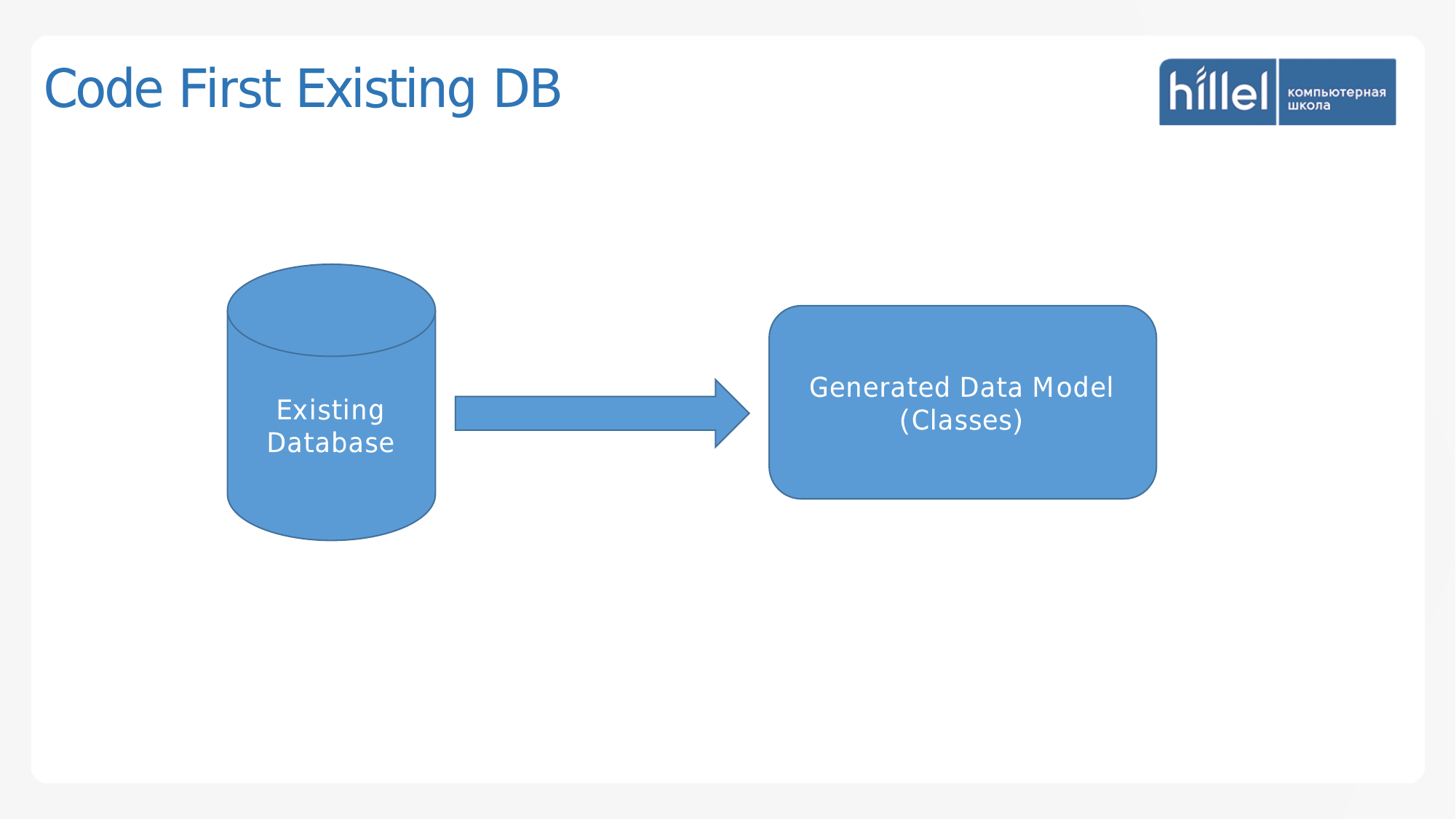

Code First Existing DB
Existing
Database
Generated Data Model (Classes)